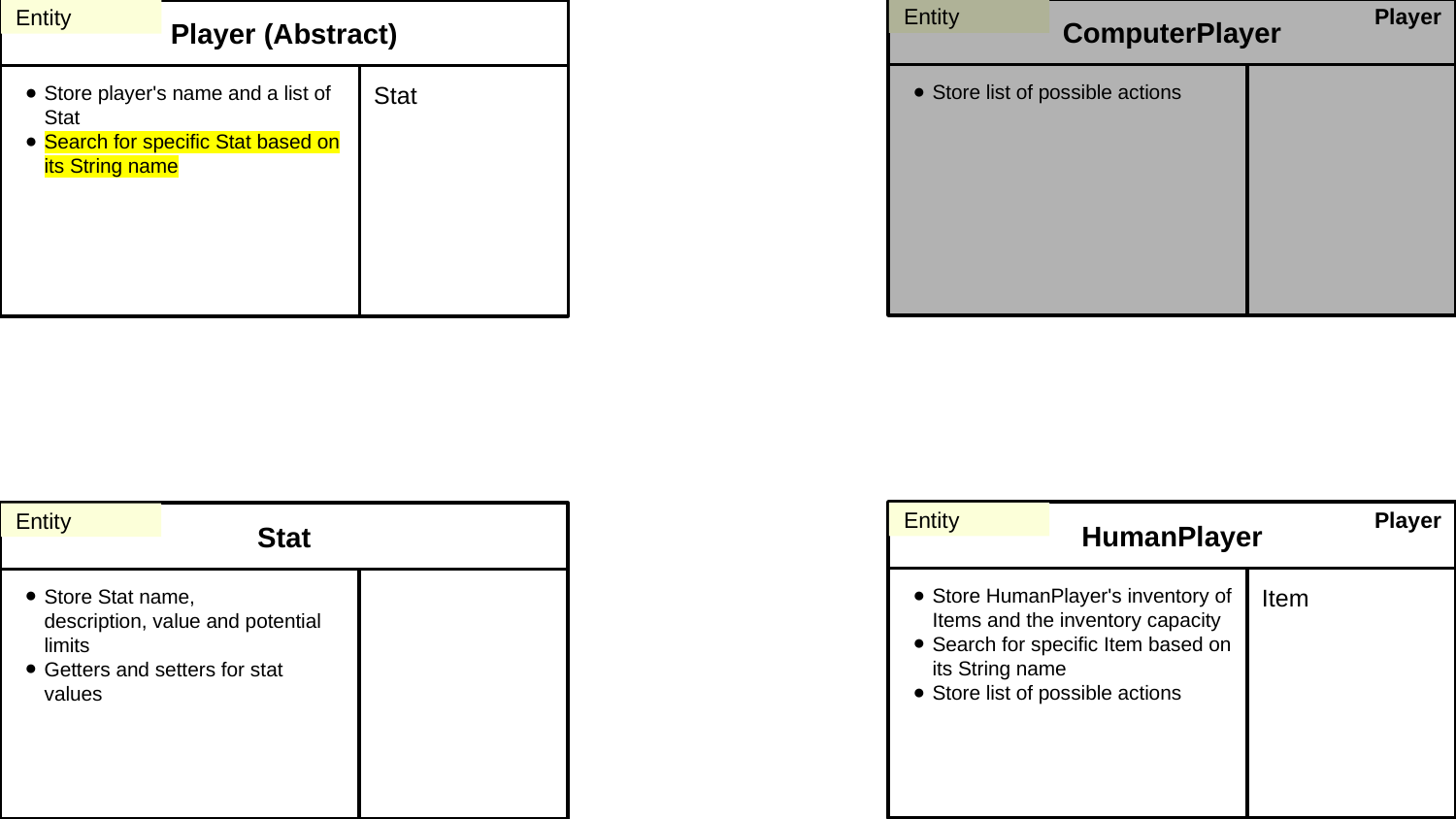

ComputerPlayer
Player
Entity
Store list of possible actions

Player (Abstract)

Entity
Store player's name and a list of Stat
Search for specific Stat based on its String name

Stat

HumanPlayer
Player
Entity
Store HumanPlayer's inventory of Items and the inventory capacity
Search for specific Item based on its String name
Store list of possible actions

Item

Stat

Entity
Store Stat name, description, value and potential limits
Getters and setters for stat values